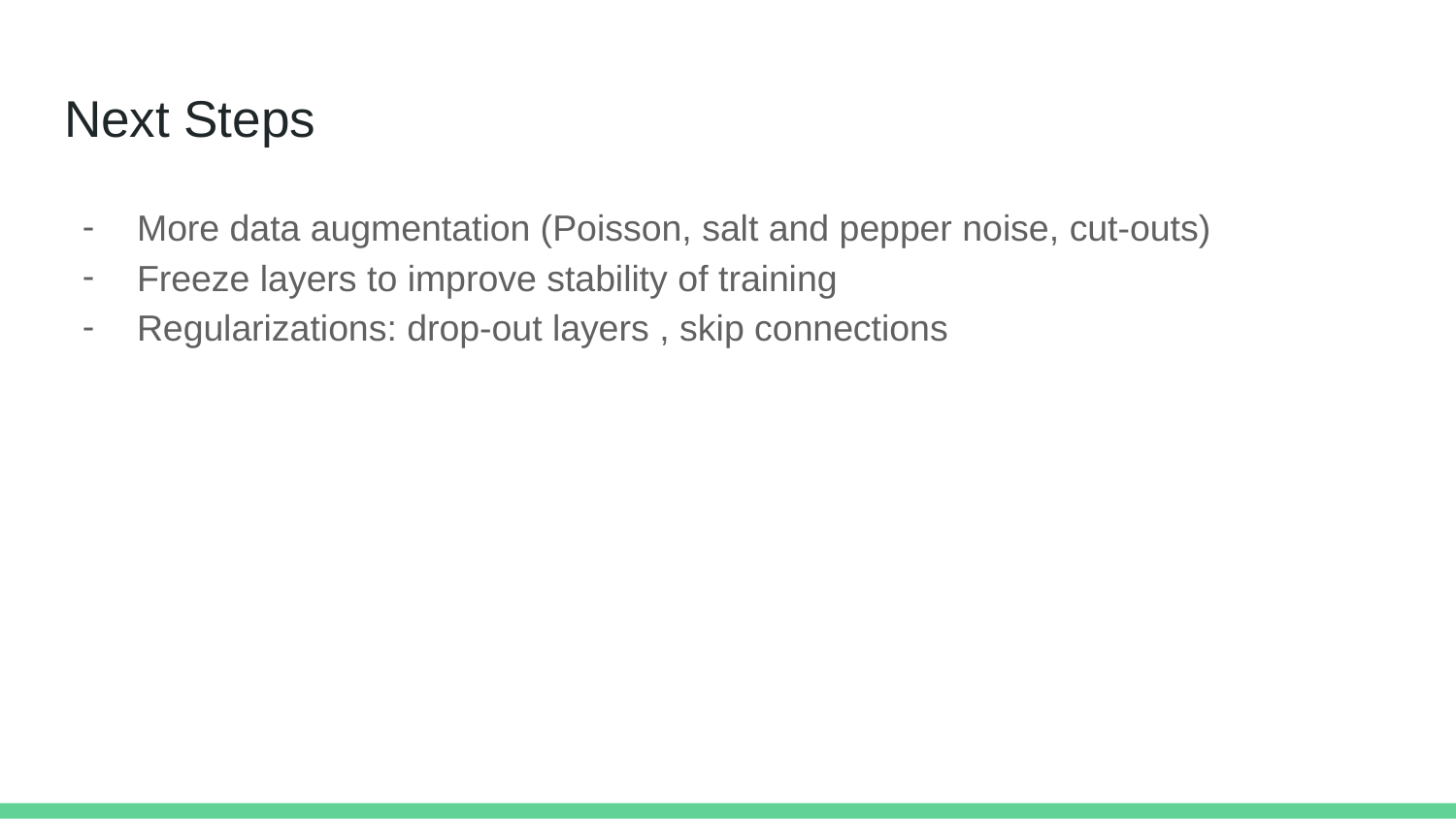

# Next Steps
More data augmentation (Poisson, salt and pepper noise, cut-outs)
Freeze layers to improve stability of training
Regularizations: drop-out layers , skip connections